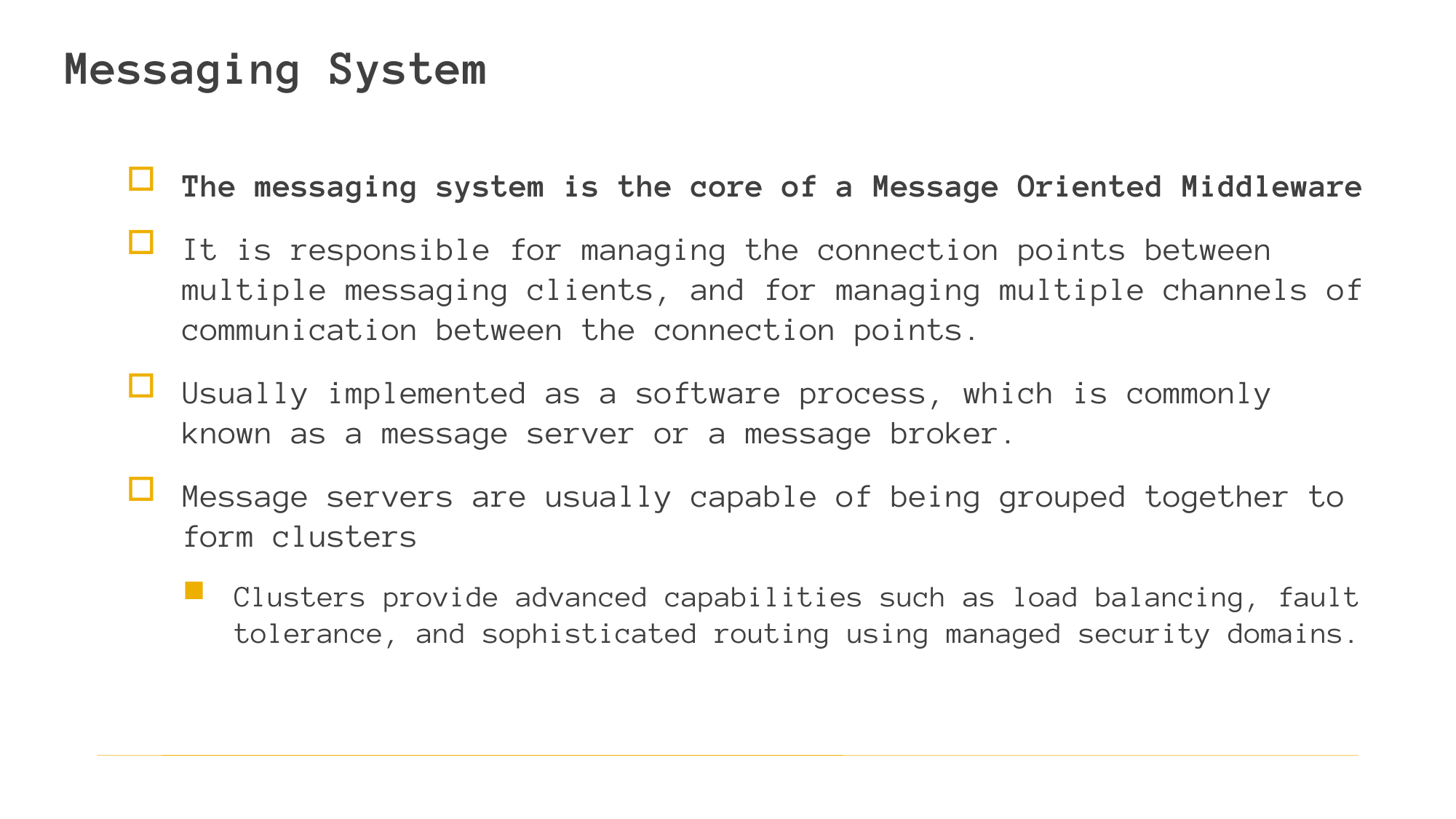

Messaging System
The messaging system is the core of a Message Oriented Middleware
It is responsible for managing the connection points between multiple messaging clients, and for managing multiple channels of communication between the connection points.
Usually implemented as a software process, which is commonly known as a message server or a message broker.
Message servers are usually capable of being grouped together to form clusters
Clusters provide advanced capabilities such as load balancing, fault tolerance, and sophisticated routing using managed security domains.